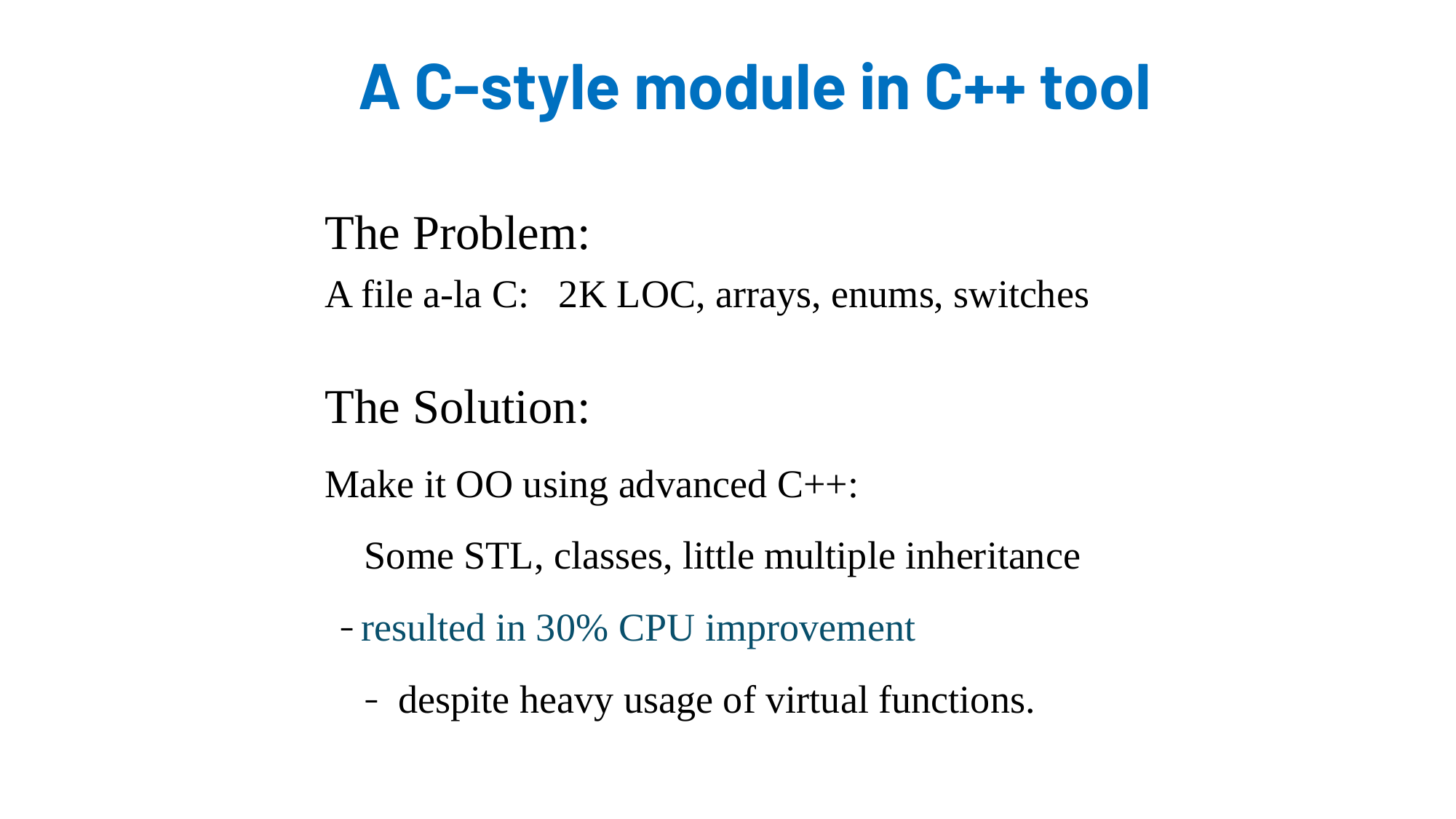

A C-style module in C++ tool
The Problem:
A file a-la C:   2K LOC, arrays, enums, switches

The Solution:
Make it OO using advanced C++:
    Some STL, classes, little multiple inheritance
  - resulted in 30% CPU improvement
    -  despite heavy usage of virtual functions.